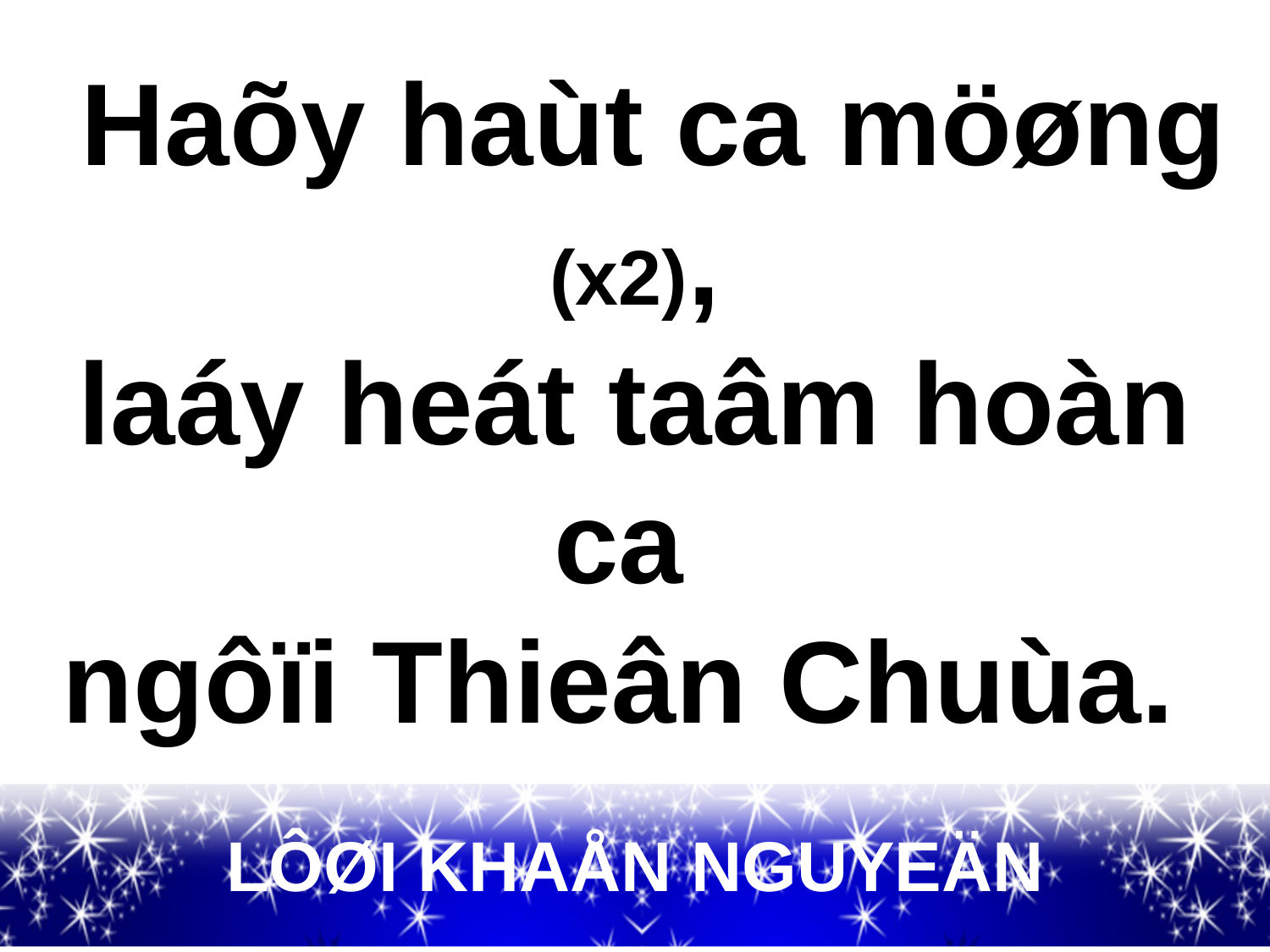

Haõy haùt ca möøng (x2),
laáy heát taâm hoàn ca
ngôïi Thieân Chuùa.
LÔØI KHAÅN NGUYEÄN